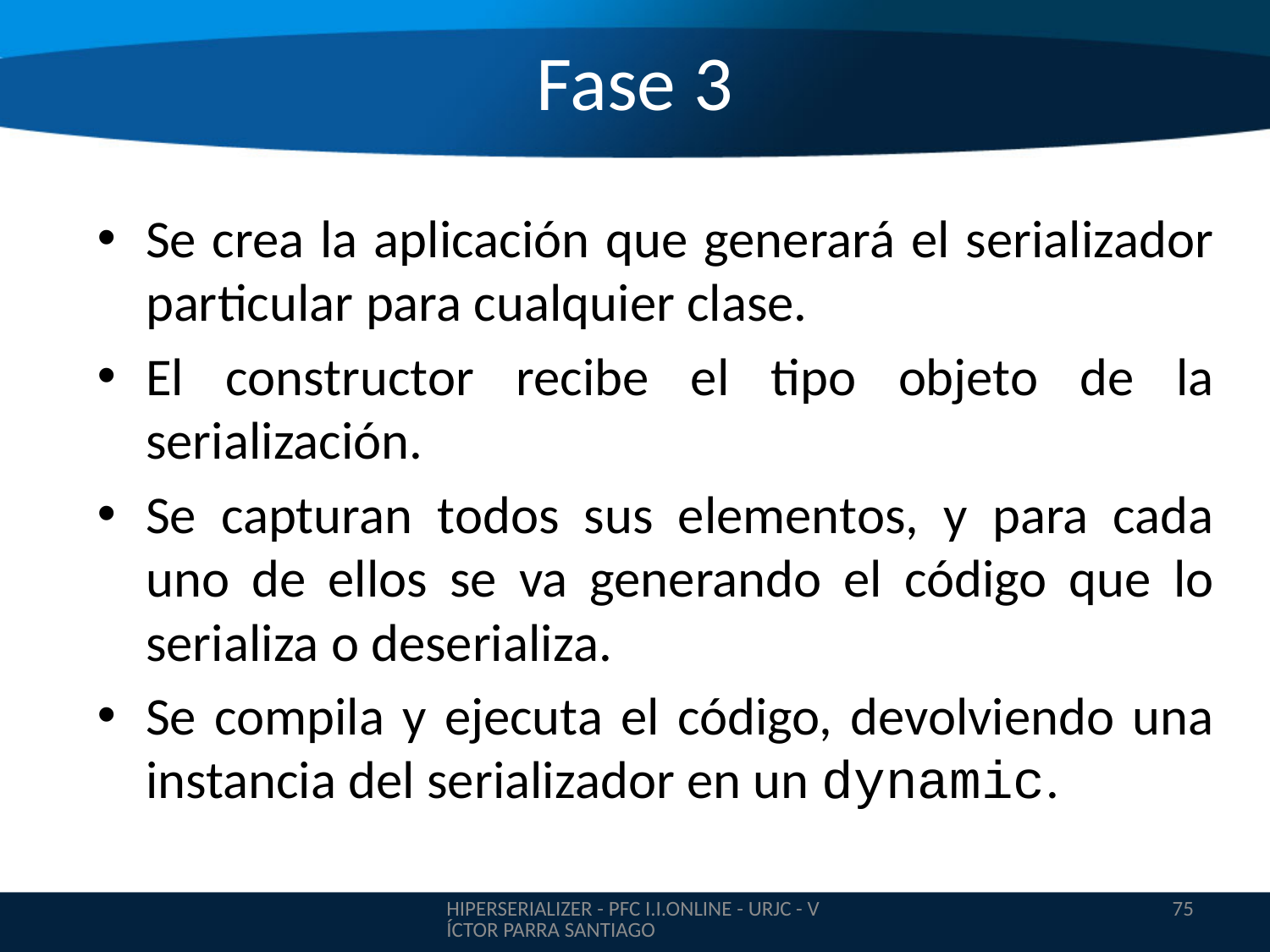

# Fase 3
Se crea la aplicación que generará el serializador particular para cualquier clase.
El constructor recibe el tipo objeto de la serialización.
Se capturan todos sus elementos, y para cada uno de ellos se va generando el código que lo serializa o deserializa.
Se compila y ejecuta el código, devolviendo una instancia del serializador en un dynamic.
HIPERSERIALIZER - PFC I.I.ONLINE - URJC - VÍCTOR PARRA SANTIAGO
75